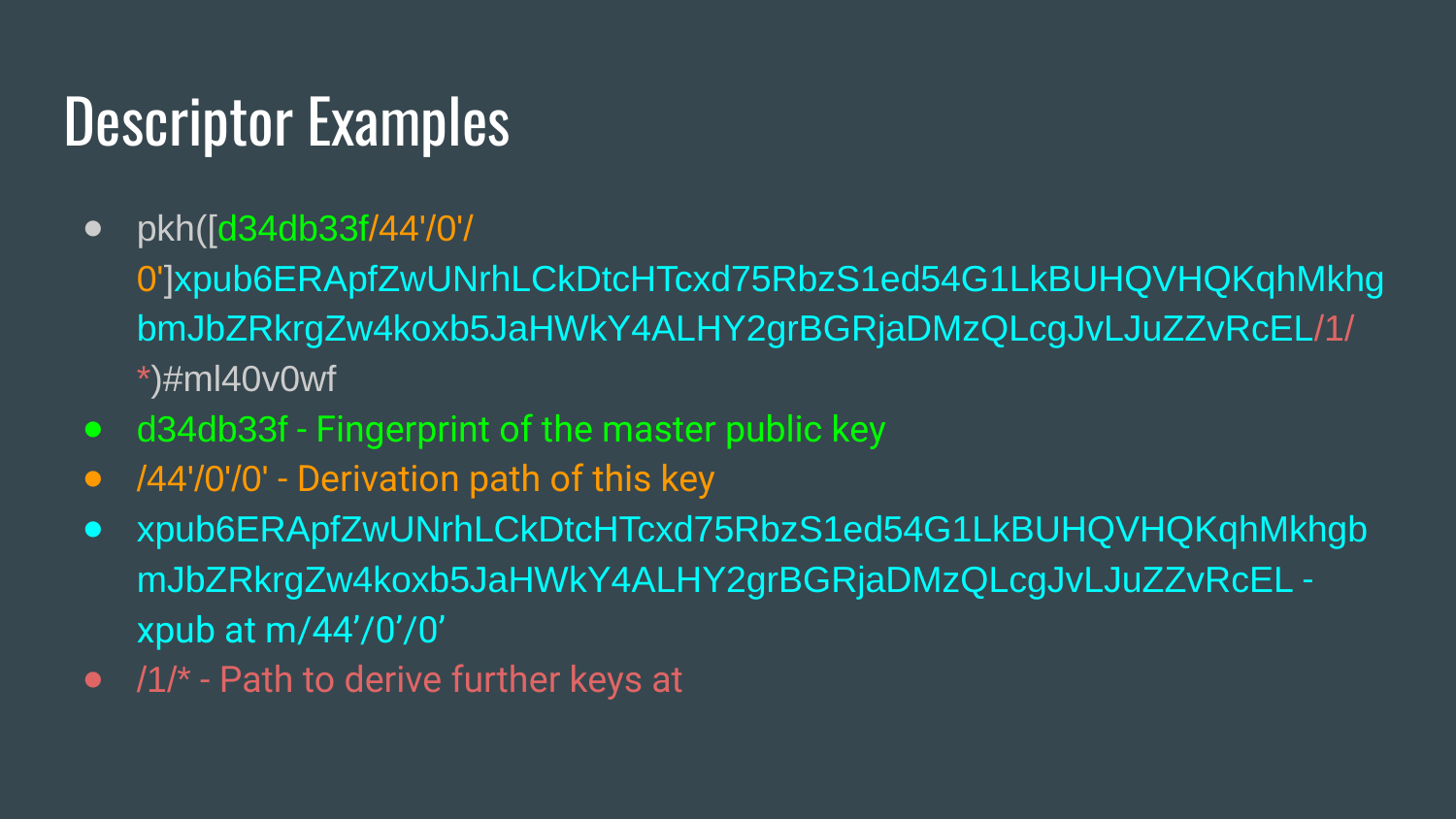

Descriptor Examples
pkh([d34db33f/44'/0'/0']xpub6ERApfZwUNrhLCkDtcHTcxd75RbzS1ed54G1LkBUHQVHQKqhMkhgbmJbZRkrgZw4koxb5JaHWkY4ALHY2grBGRjaDMzQLcgJvLJuZZvRcEL/1/*)#ml40v0wf
d34db33f - Fingerprint of the master public key
/44'/0'/0' - Derivation path of this key
xpub6ERApfZwUNrhLCkDtcHTcxd75RbzS1ed54G1LkBUHQVHQKqhMkhgbmJbZRkrgZw4koxb5JaHWkY4ALHY2grBGRjaDMzQLcgJvLJuZZvRcEL - xpub at m/44’/0’/0’
/1/* - Path to derive further keys at